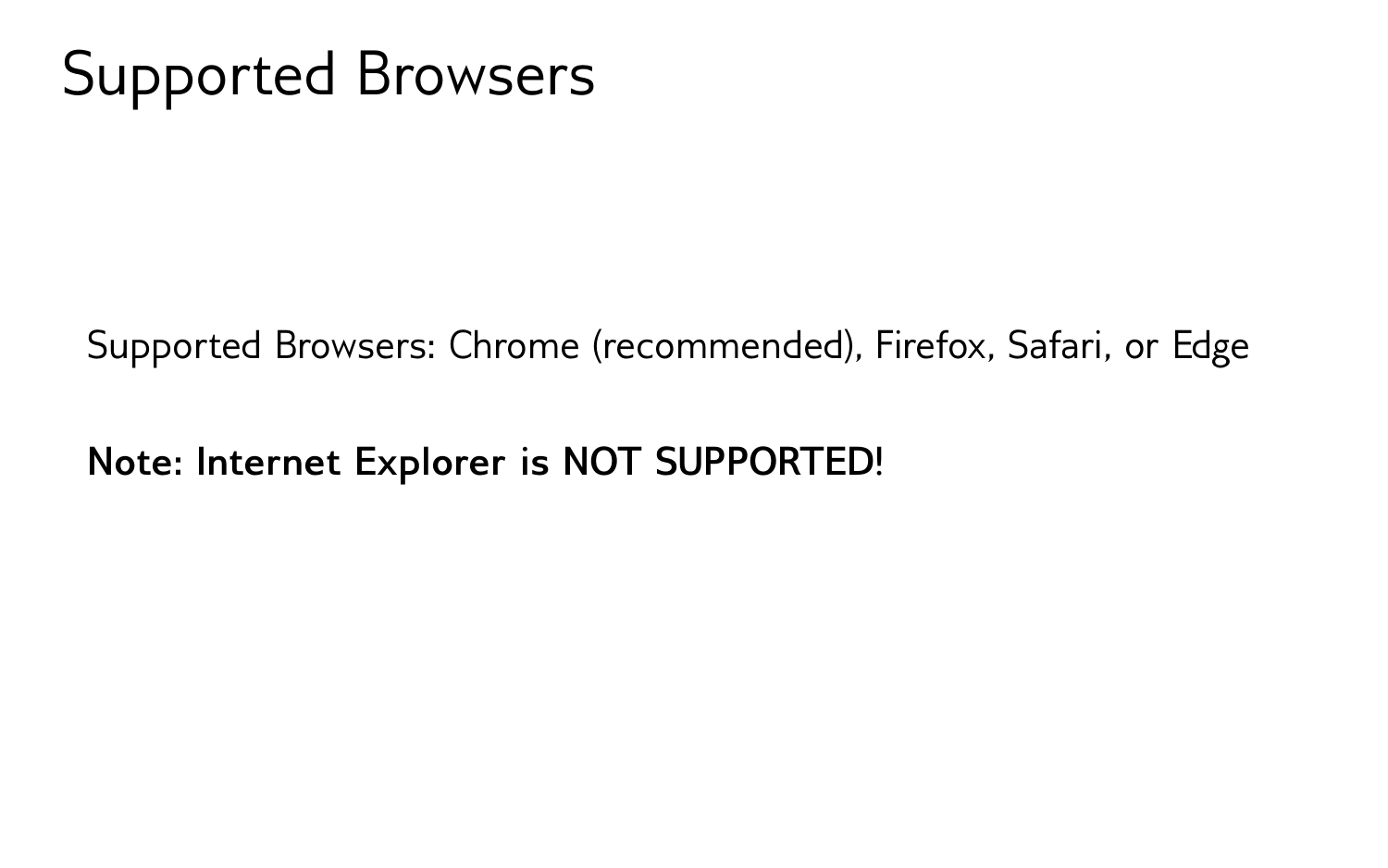

# Supported Browsers

Supported Browsers: Chrome (recommended), Firefox, Safari, or Edge

Note: Internet Explorer is NOT SUPPORTED!